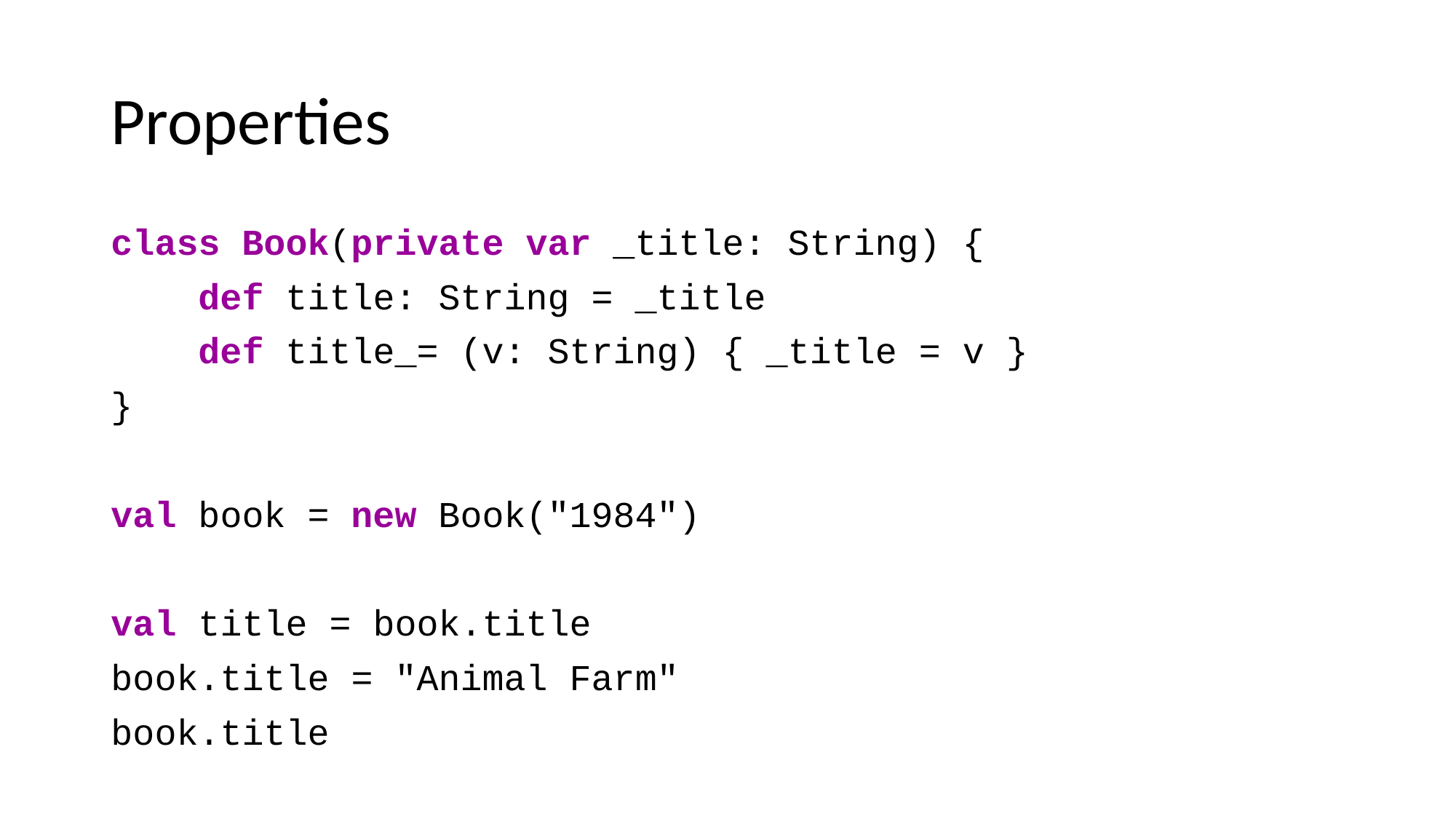

# Properties
class Book(private var _title: String) {
    def title: String = _title
    def title_= (v: String) { _title = v }
}

val book = new Book("1984")

val title = book.title
book.title = "Animal Farm"
book.title